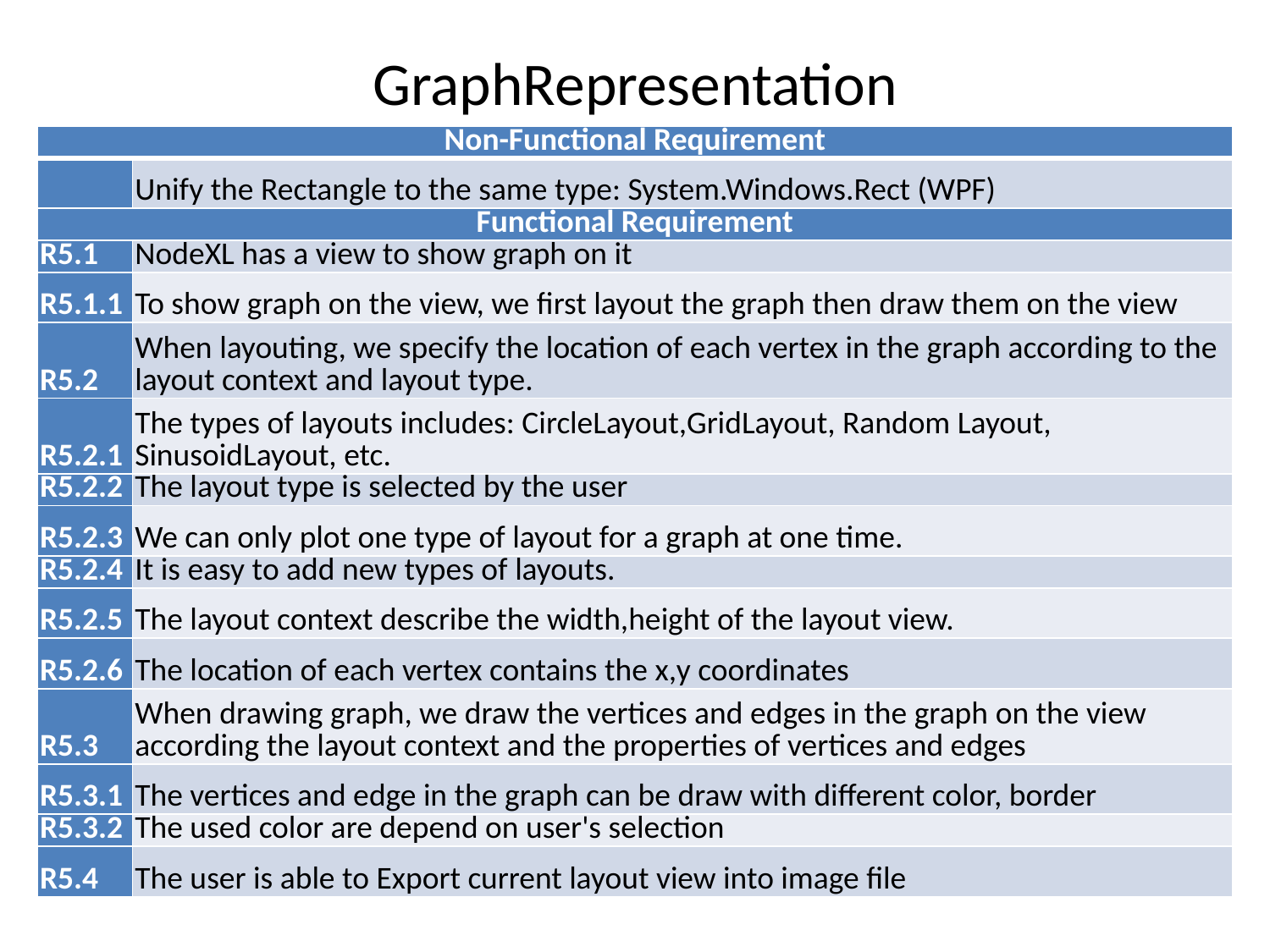

# GraphRepresentation
| Non-Functional Requirement |  |
| --- | --- |
|  | Unify the Rectangle to the same type: System.Windows.Rect (WPF) |
| Functional Requirement |  |
| R5.1 | NodeXL has a view to show graph on it |
| R5.1.1 | To show graph on the view, we first layout the graph then draw them on the view |
| R5.2 | When layouting, we specify the location of each vertex in the graph according to the layout context and layout type. |
| R5.2.1 | The types of layouts includes: CircleLayout,GridLayout, Random Layout, SinusoidLayout, etc. |
| R5.2.2 | The layout type is selected by the user |
| R5.2.3 | We can only plot one type of layout for a graph at one time. |
| R5.2.4 | It is easy to add new types of layouts. |
| R5.2.5 | The layout context describe the width,height of the layout view. |
| R5.2.6 | The location of each vertex contains the x,y coordinates |
| R5.3 | When drawing graph, we draw the vertices and edges in the graph on the view according the layout context and the properties of vertices and edges |
| R5.3.1 | The vertices and edge in the graph can be draw with different color, border |
| R5.3.2 | The used color are depend on user's selection |
| R5.4 | The user is able to Export current layout view into image file |